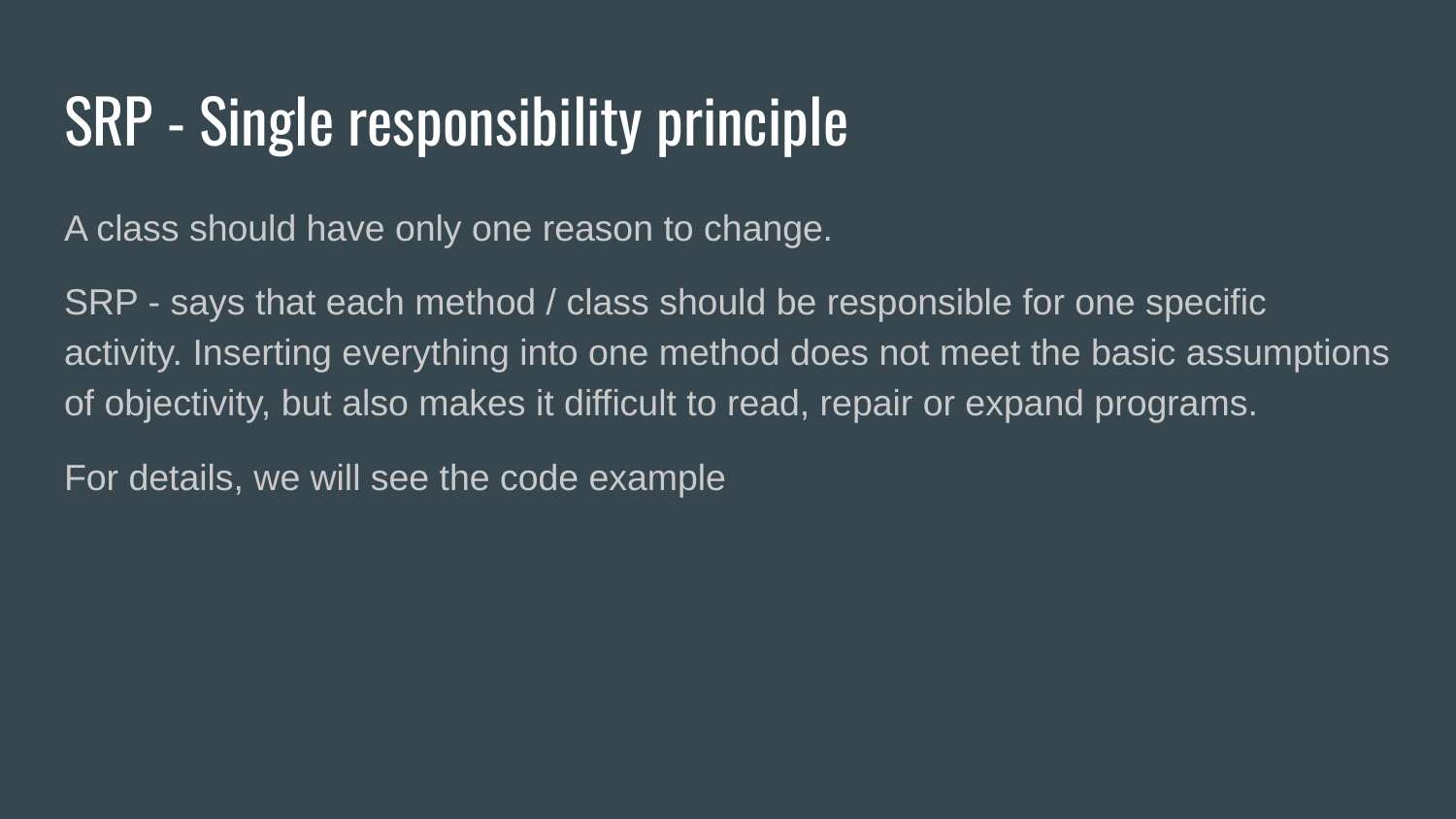

# SRP - Single responsibility principle
A class should have only one reason to change.
SRP - says that each method / class should be responsible for one specific activity. Inserting everything into one method does not meet the basic assumptions of objectivity, but also makes it difficult to read, repair or expand programs.
For details, we will see the code example